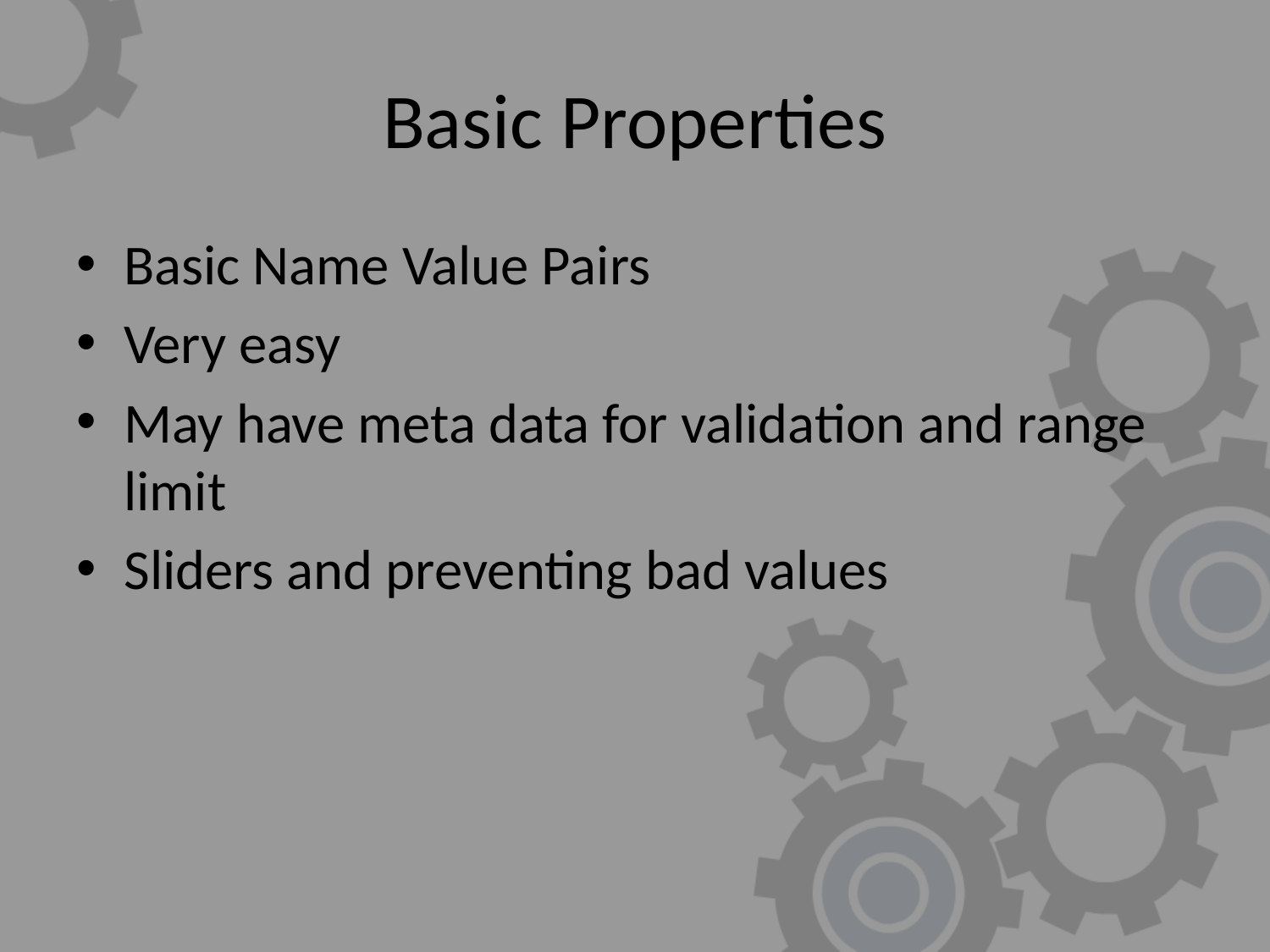

# Basic Properties
Basic Name Value Pairs
Very easy
May have meta data for validation and range limit
Sliders and preventing bad values